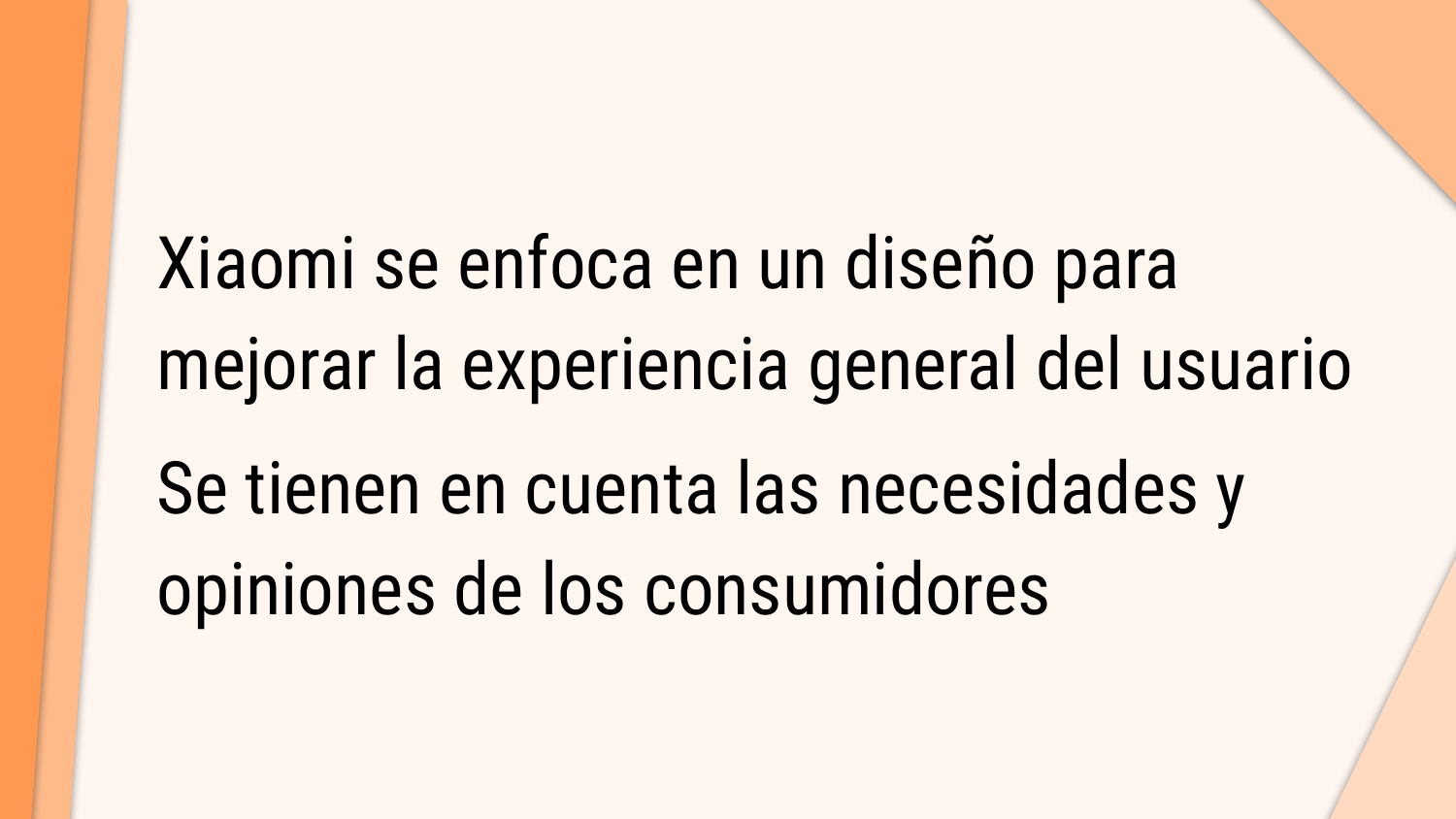

Xiaomi se enfoca en un diseño para mejorar la experiencia general del usuario
Se tienen en cuenta las necesidades y opiniones de los consumidores